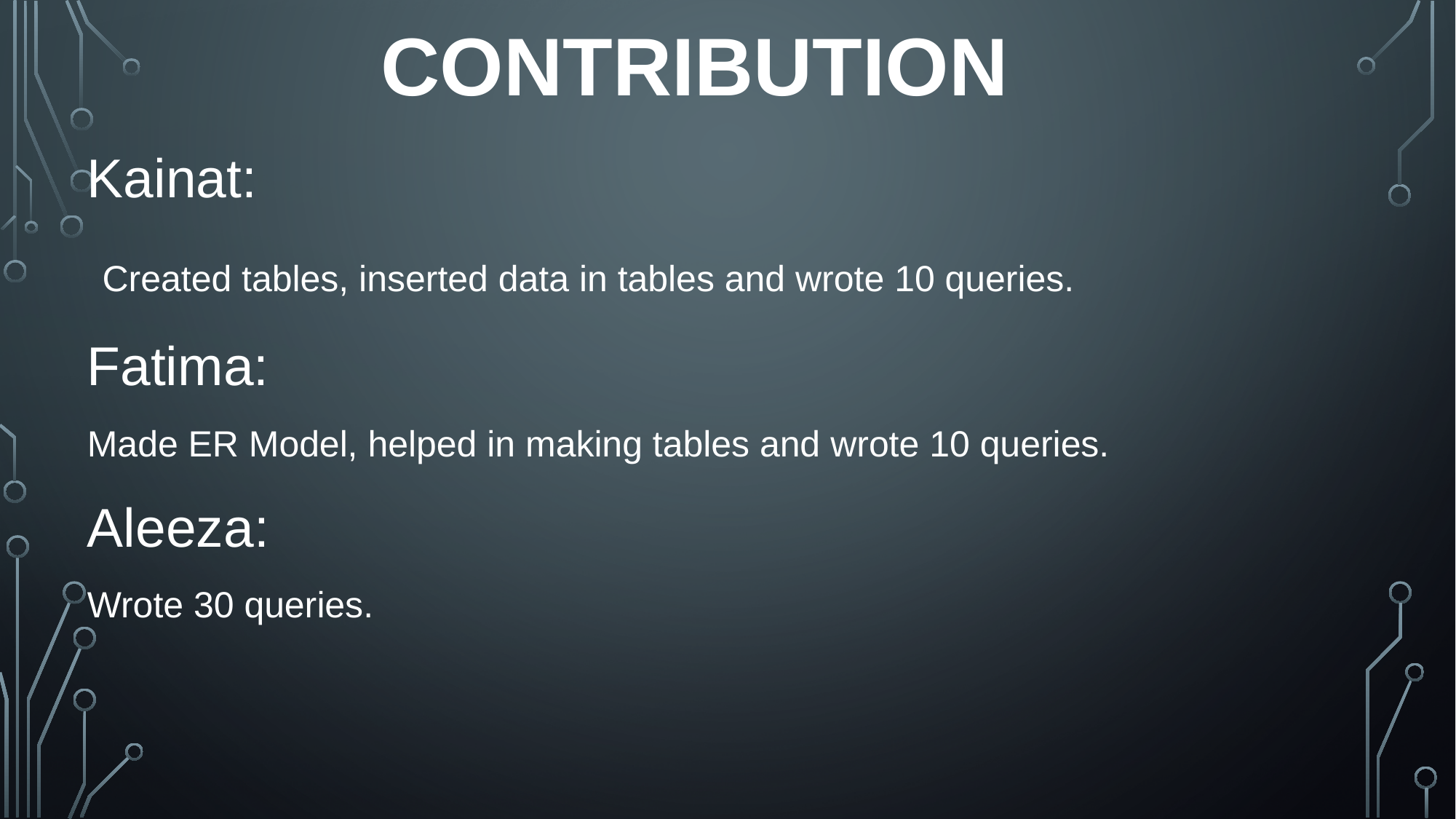

# contribution
Kainat:
 Created tables, inserted data in tables and wrote 10 queries.
Fatima:
Made ER Model, helped in making tables and wrote 10 queries.
Aleeza:
Wrote 30 queries.